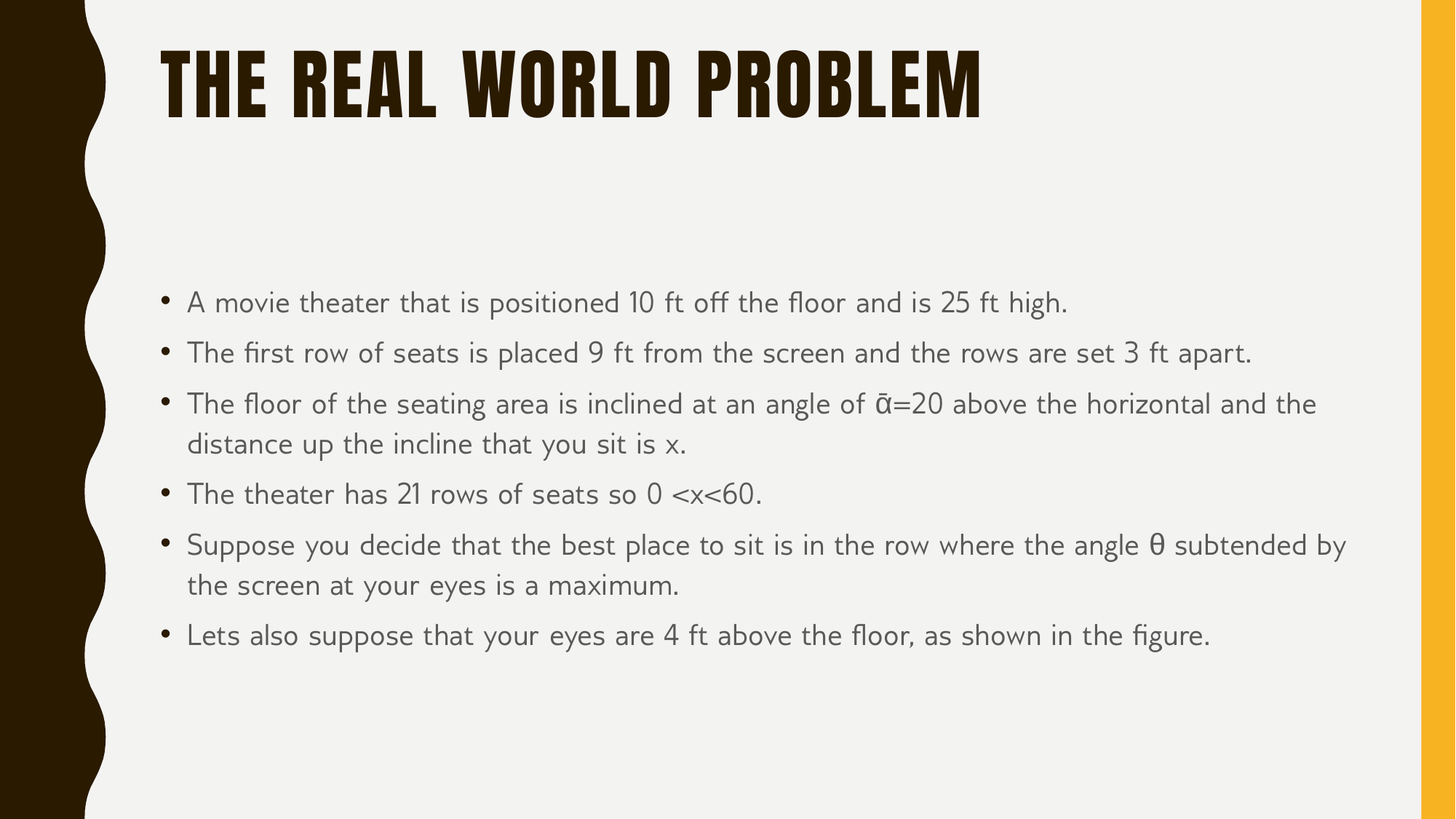

# The Real World Problem
A movie theater that is positioned 10 ft off the floor and is 25 ft high.
The first row of seats is placed 9 ft from the screen and the rows are set 3 ft apart.
The floor of the seating area is inclined at an angle of ᾱ=20 above the horizontal and the distance up the incline that you sit is x.
The theater has 21 rows of seats so 0 <x<60.
Suppose you decide that the best place to sit is in the row where the angle θ subtended by the screen at your eyes is a maximum.
Lets also suppose that your eyes are 4 ft above the floor, as shown in the figure.